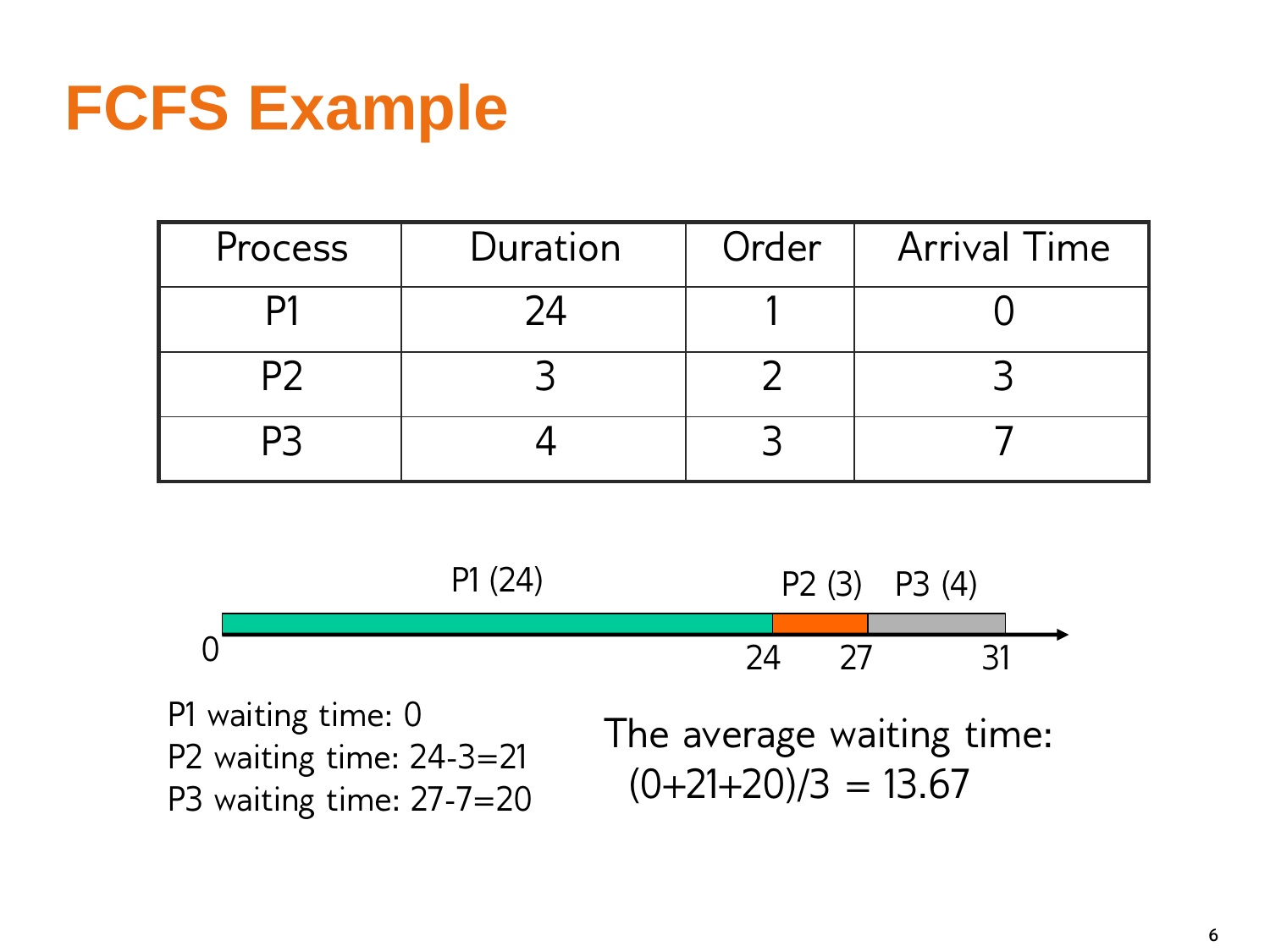

# FCFS Example
| Process | Duration | Order | Arrival Time |
| --- | --- | --- | --- |
| P1 | 24 | 1 | 0 |
| P2 | 3 | 2 | 3 |
| P3 | 4 | 3 | 7 |
P1 (24)
P2 (3)
P3 (4)

0

24
27
31
P1 waiting time: 0
P2 waiting time: 24-3=21
P3 waiting time: 27-7=20
The average waiting time:
  (0+21+20)/3 = 13.67